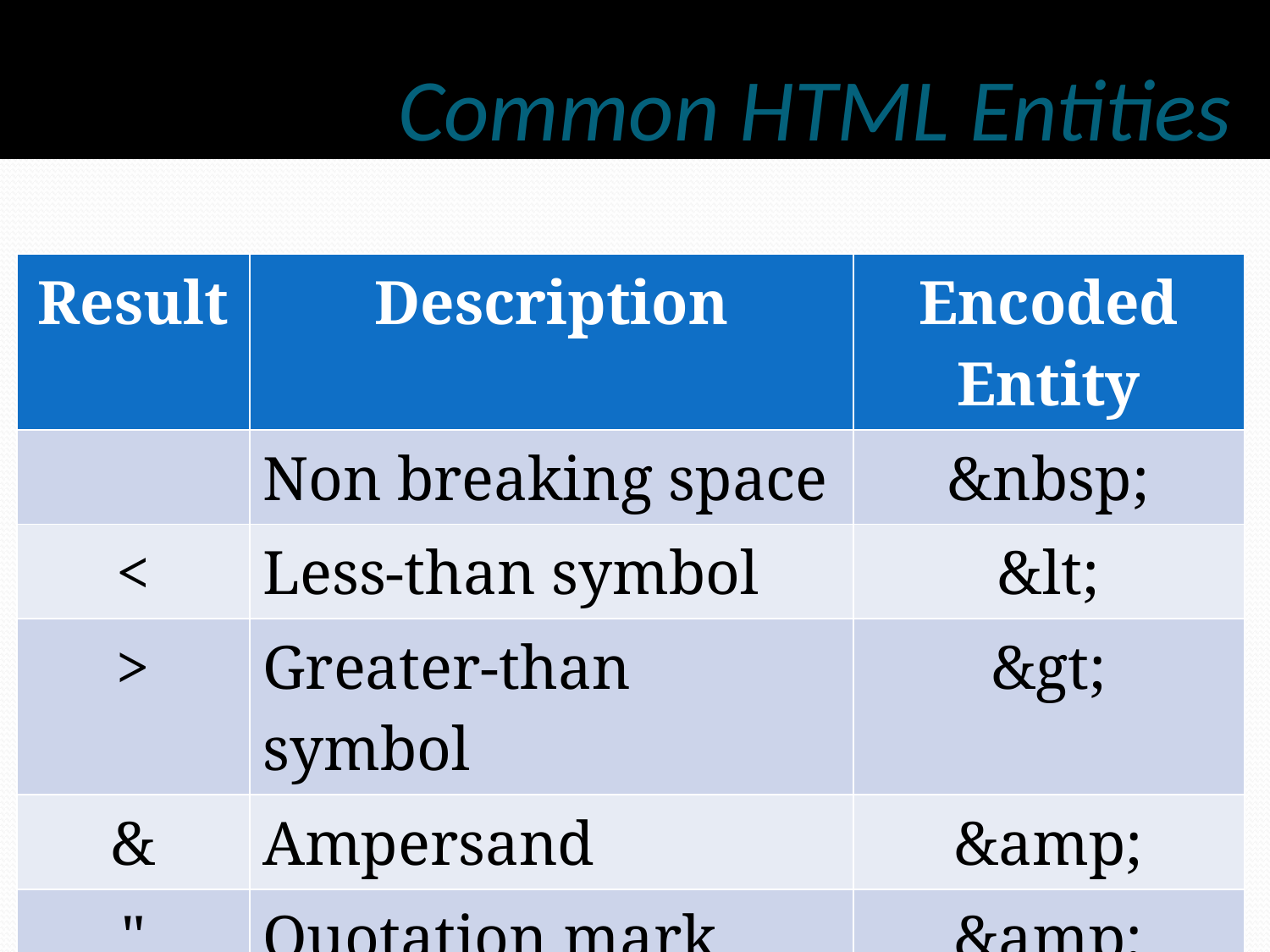

# Common HTML Entities
| Result | Description | Encoded Entity |
| --- | --- | --- |
|  | Non breaking space | &nbsp; |
| < | Less-than symbol | &lt; |
| > | Greater-than symbol | &gt; |
| & | Ampersand | &amp; |
| " | Quotation mark | &amp; |
37